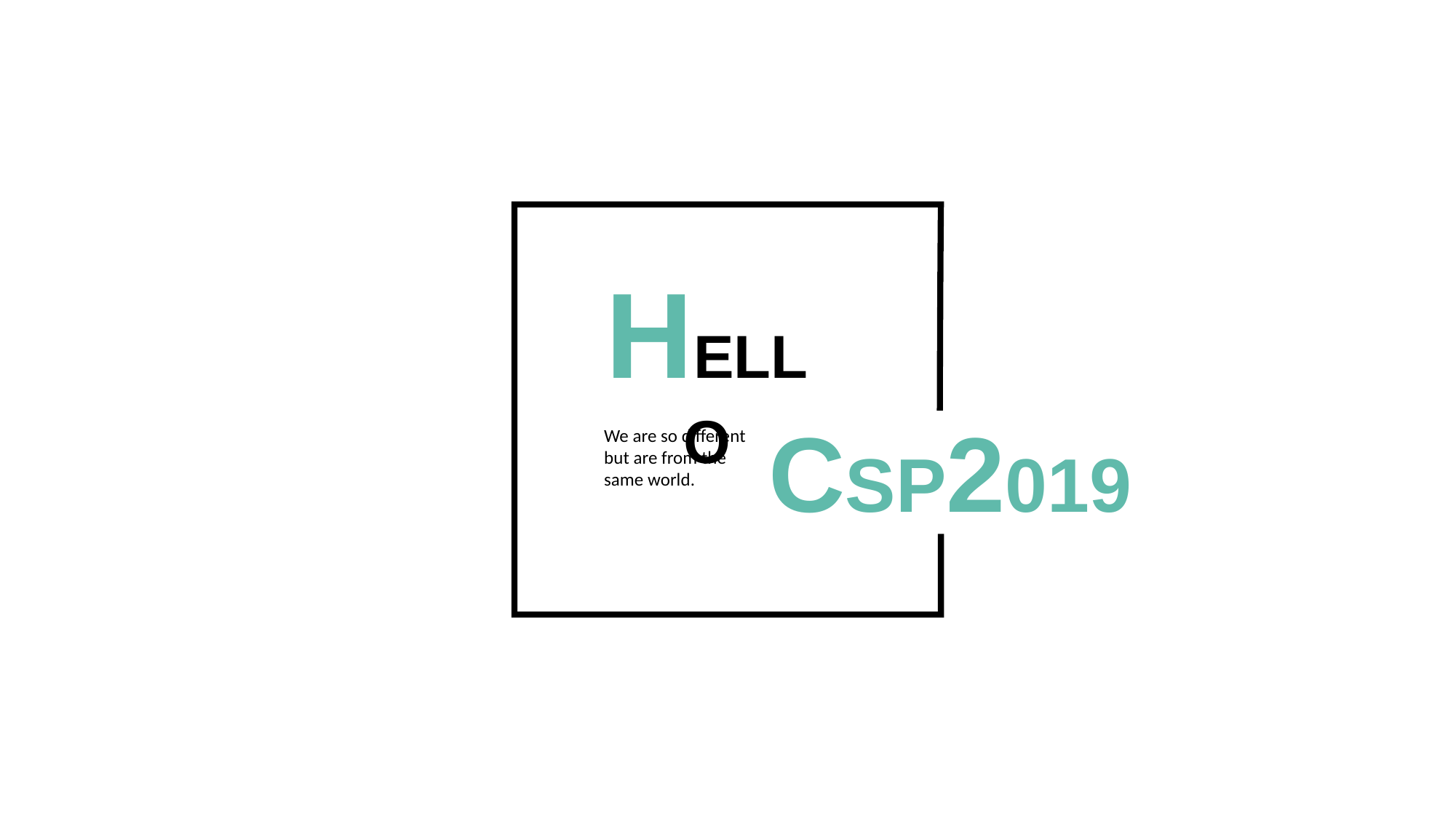

HELLO
CSP2019
We are so different
but are from the same world.